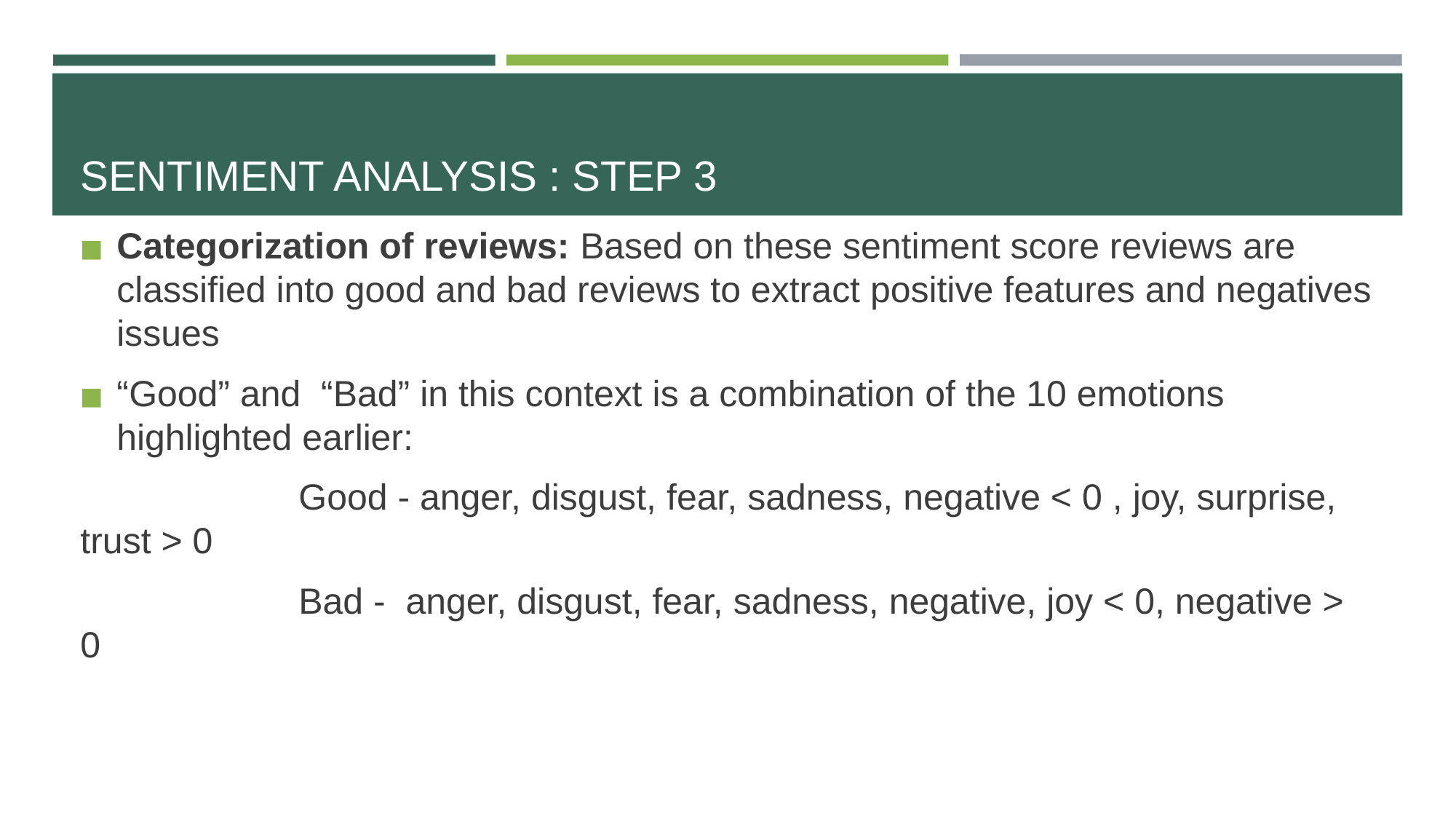

# SENTIMENT ANALYSIS : STEP 3
Categorization of reviews: Based on these sentiment score reviews are classified into good and bad reviews to extract positive features and negatives issues
“Good” and  “Bad” in this context is a combination of the 10 emotions highlighted earlier:
      		Good - anger, disgust, fear, sadness, negative < 0 , joy, surprise, trust > 0
      		Bad -  anger, disgust, fear, sadness, negative, joy < 0, negative > 0